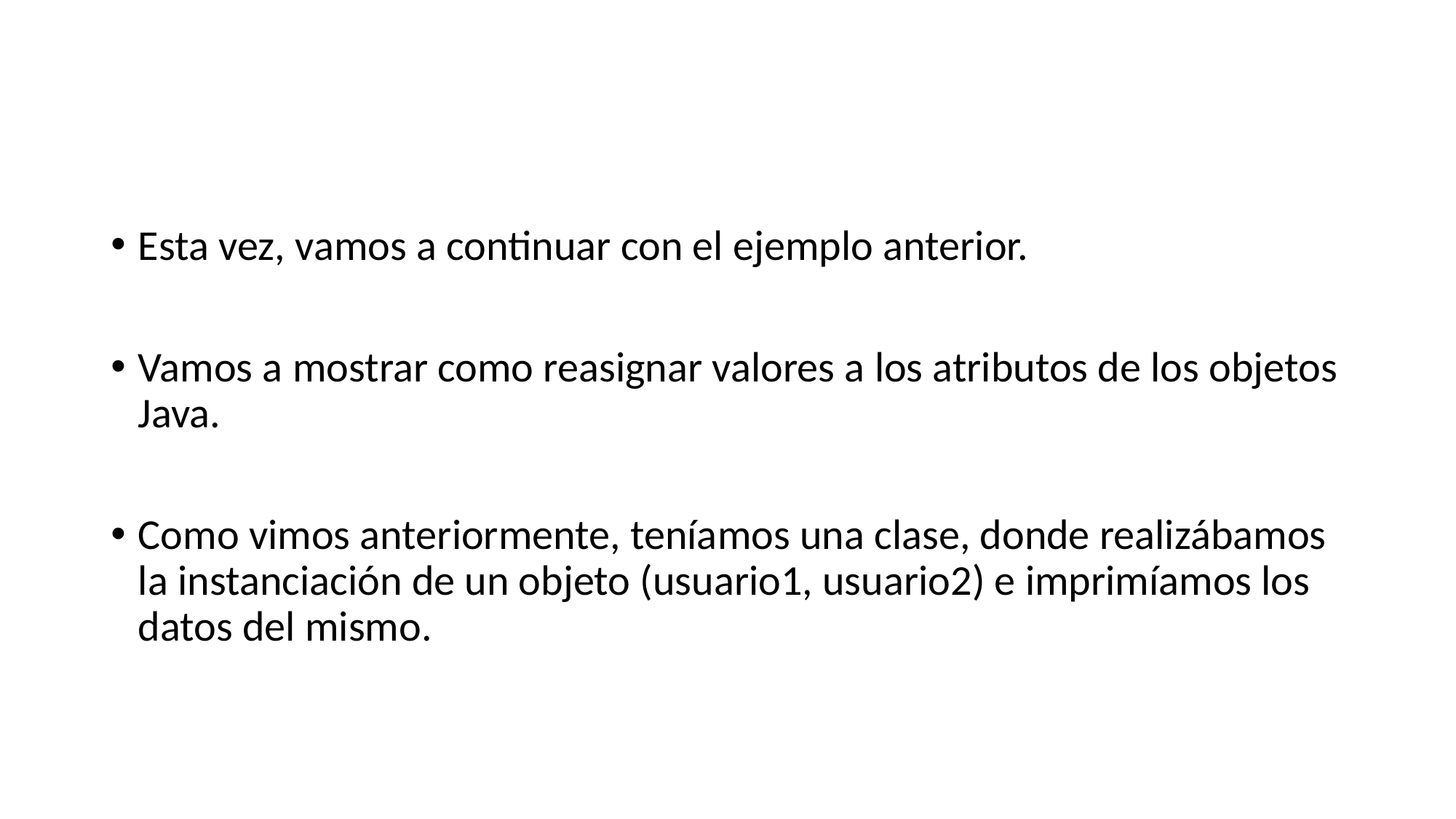

#
Esta vez, vamos a continuar con el ejemplo anterior.

Vamos a mostrar como reasignar valores a los atributos de los objetos Java.

Como vimos anteriormente, teníamos una clase, donde realizábamos la instanciación de un objeto (usuario1, usuario2) e imprimíamos los datos del mismo.